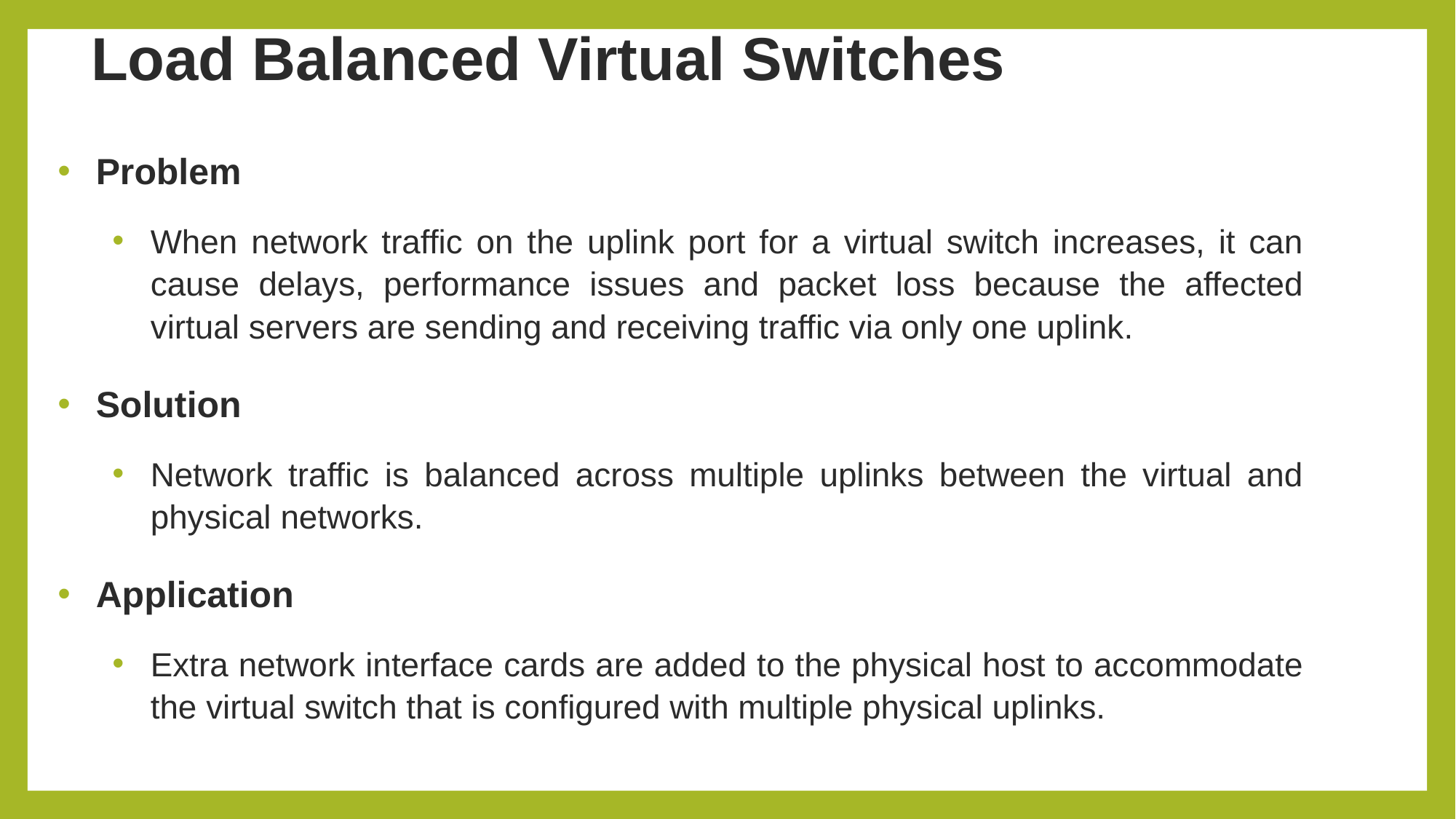

# Load Balanced Virtual Switches
Problem
When network traffic on the uplink port for a virtual switch increases, it can cause delays, performance issues and packet loss because the affected virtual servers are sending and receiving traffic via only one uplink.
Solution
Network traffic is balanced across multiple uplinks between the virtual and physical networks.
Application
Extra network interface cards are added to the physical host to accommodate the virtual switch that is configured with multiple physical uplinks.